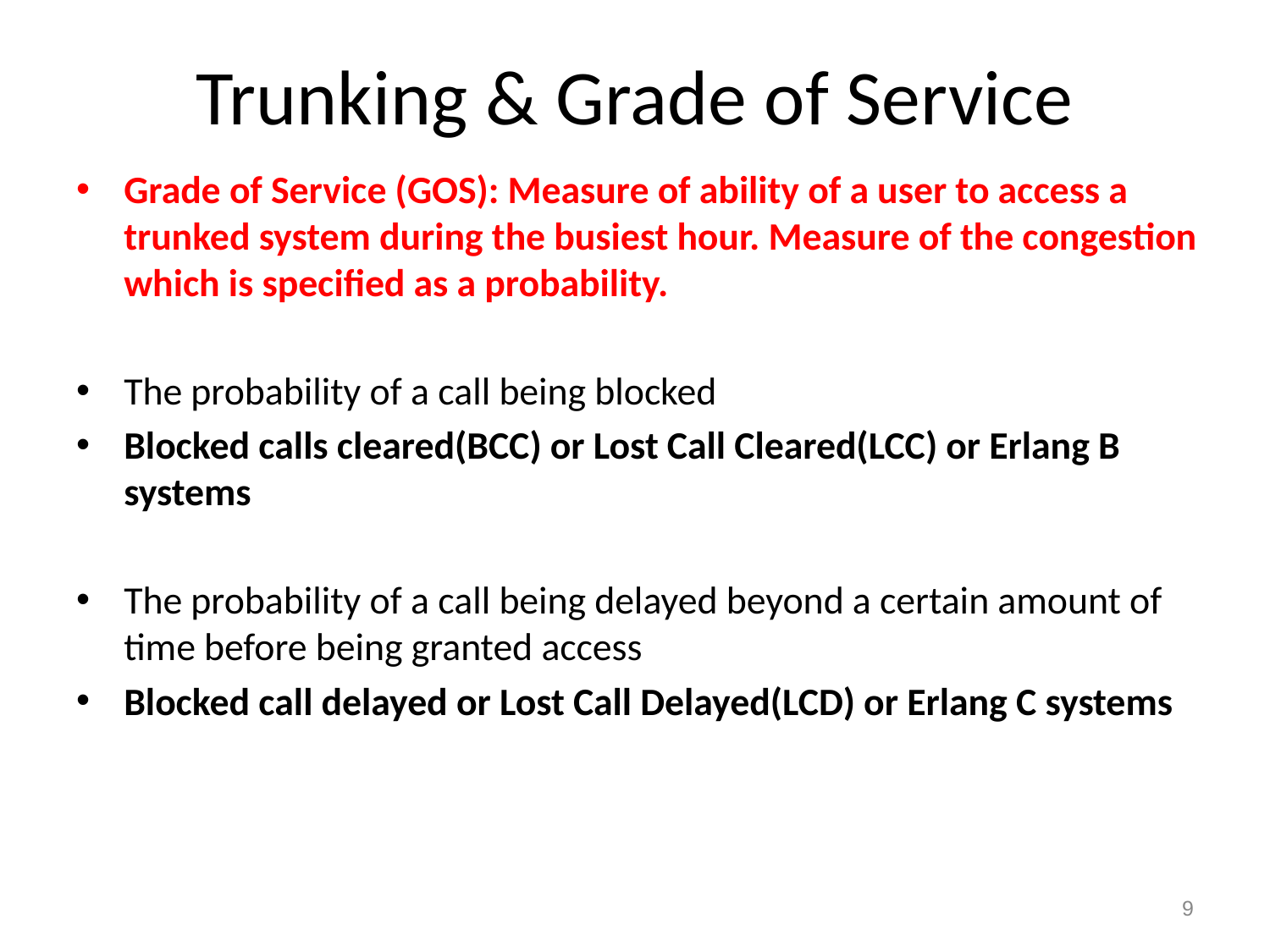

# Trunking & Grade of Service
Grade of Service (GOS): Measure of ability of a user to access a trunked system during the busiest hour. Measure of the congestion which is specified as a probability.

The probability of a call being blocked
Blocked calls cleared(BCC) or Lost Call Cleared(LCC) or Erlang B systems

The probability of a call being delayed beyond a certain amount of time before being granted access
Blocked call delayed or Lost Call Delayed(LCD) or Erlang C systems

9